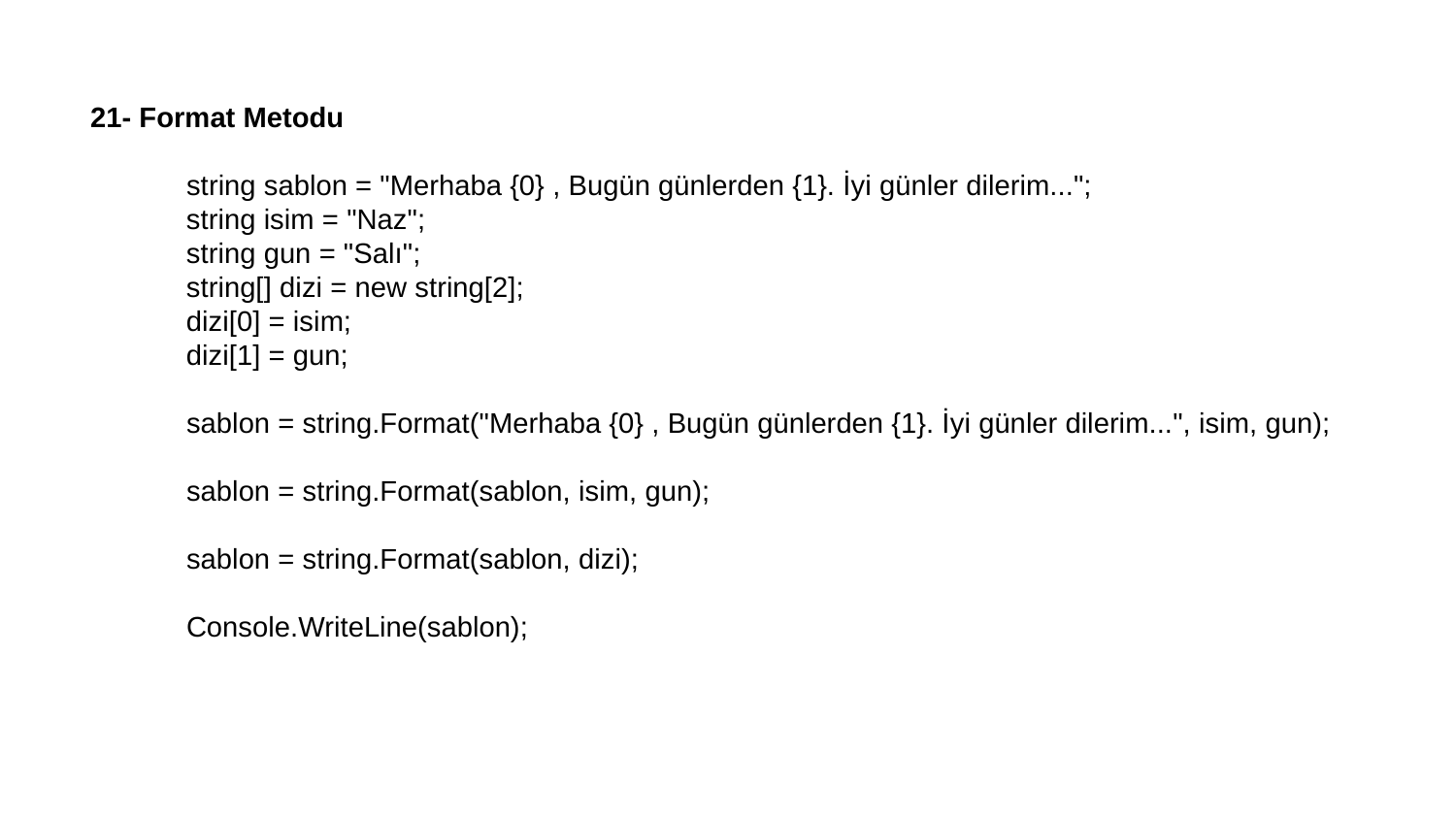

21- Format Metodu
            string sablon = "Merhaba {0} , Bugün günlerden {1}. İyi günler dilerim...";
            string isim = "Naz";
            string gun = "Salı";
            string[] dizi = new string[2];
            dizi[0] = isim;
            dizi[1] = gun;
            sablon = string.Format("Merhaba {0} , Bugün günlerden {1}. İyi günler dilerim...", isim, gun);
            sablon = string.Format(sablon, isim, gun);
            sablon = string.Format(sablon, dizi);
            Console.WriteLine(sablon);